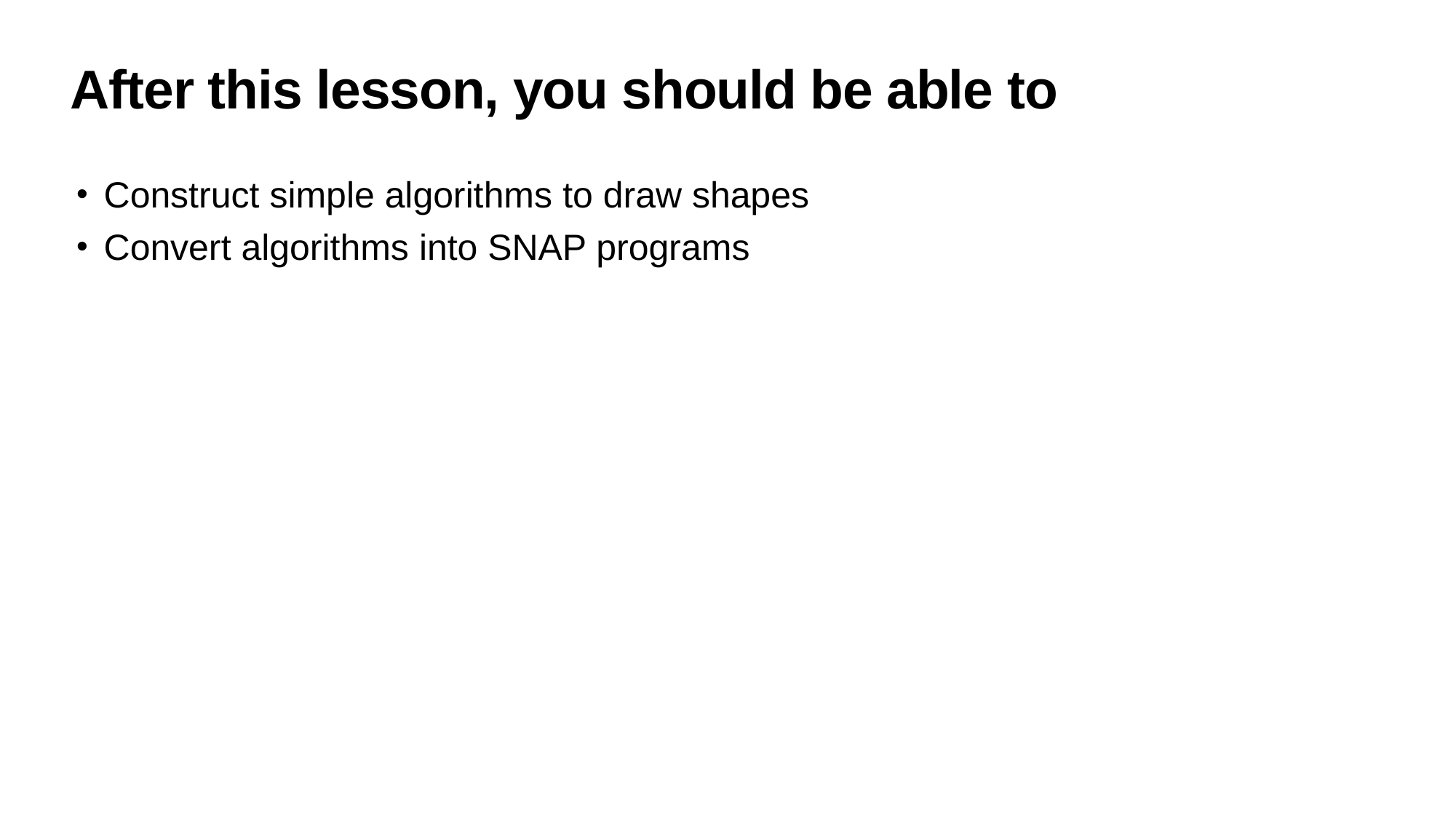

# After this lesson, you should be able to
Construct simple algorithms to draw shapes
Convert algorithms into SNAP programs